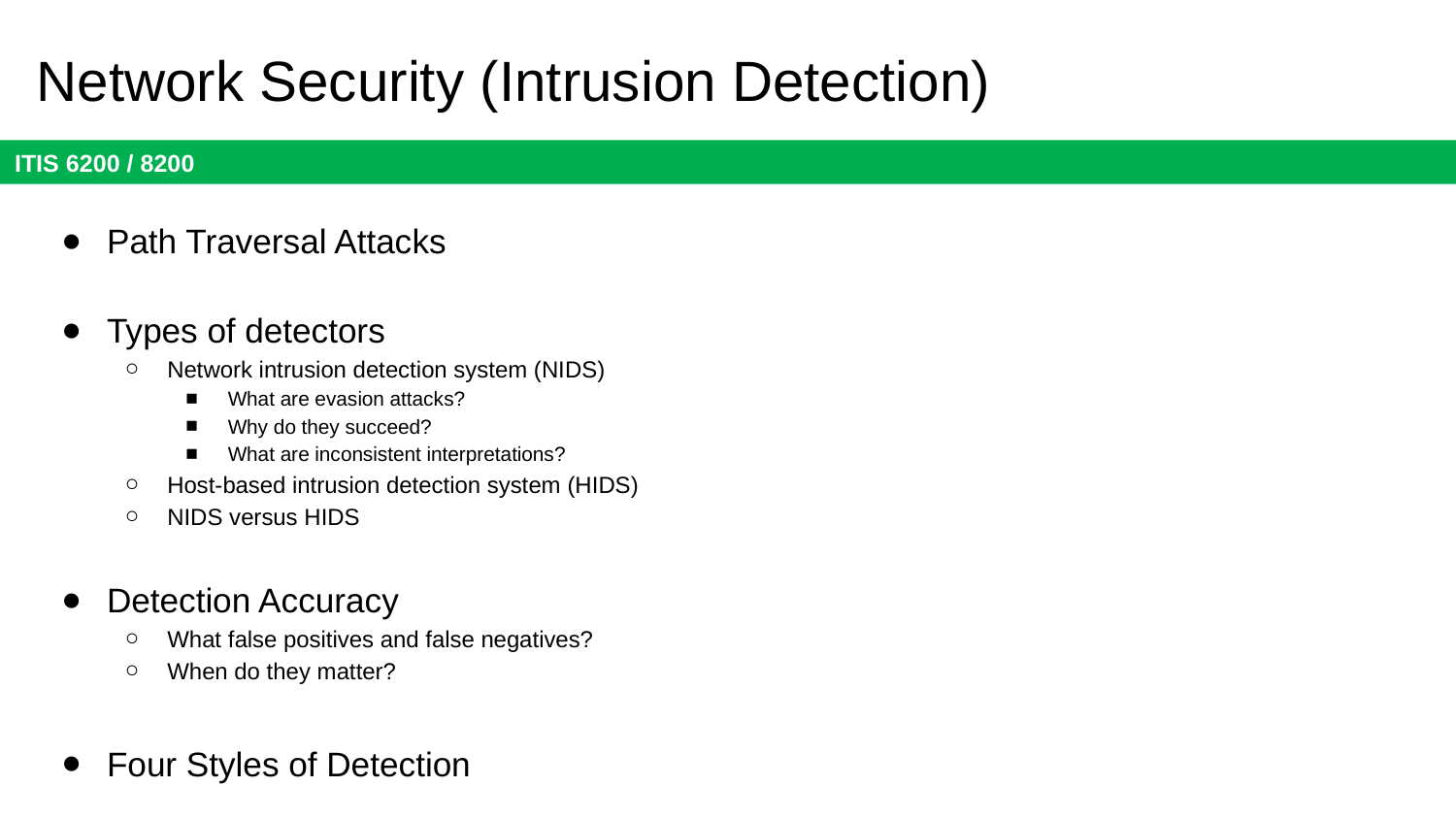

# Network Security (Intrusion Detection)
Path Traversal Attacks

Types of detectors
Network intrusion detection system (NIDS)
What are evasion attacks?
Why do they succeed?
What are inconsistent interpretations?
Host-based intrusion detection system (HIDS)
NIDS versus HIDS

Detection Accuracy
What false positives and false negatives?
When do they matter?

Four Styles of Detection